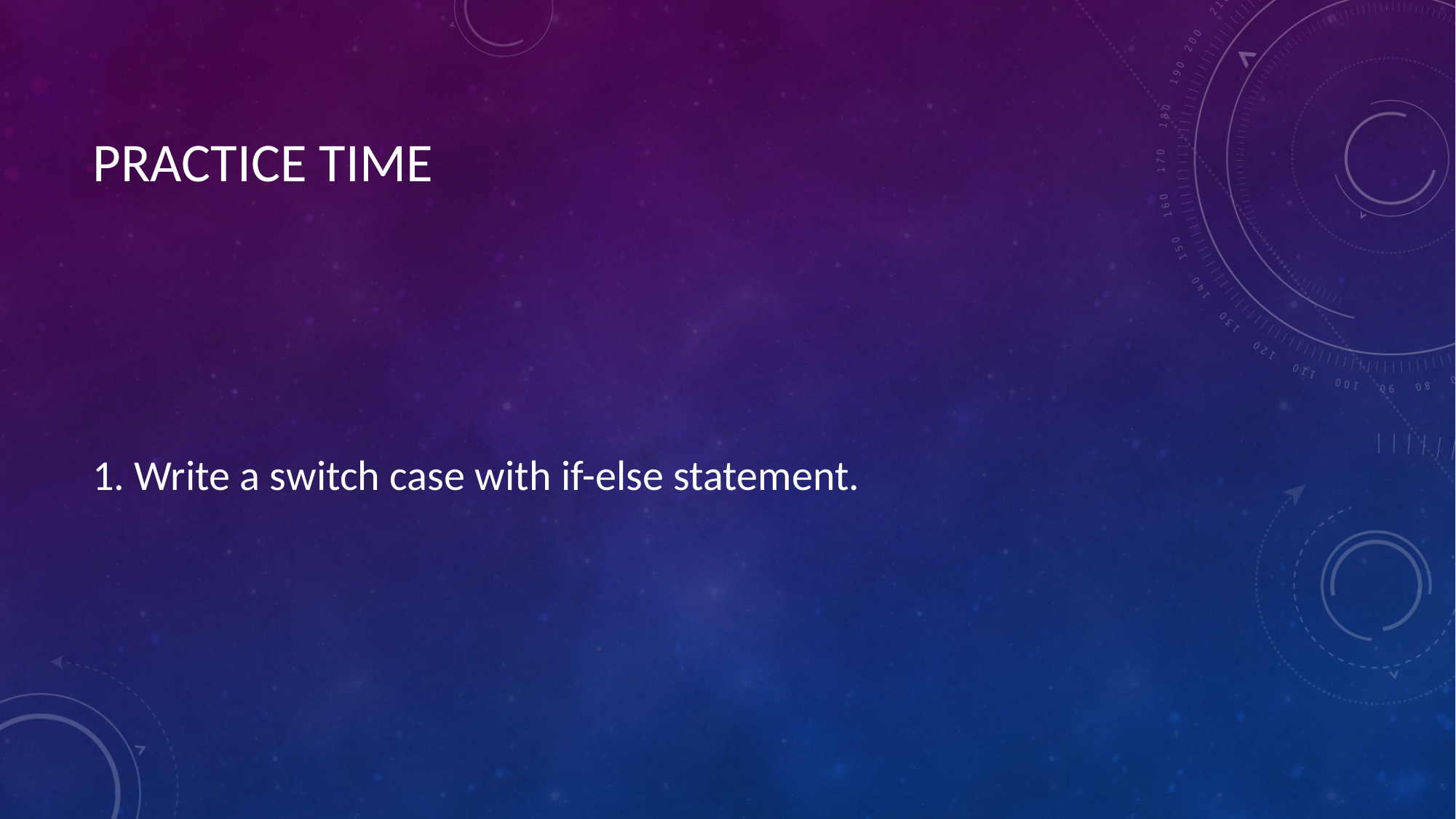

# Practice time
1. Write a switch case with if-else statement.